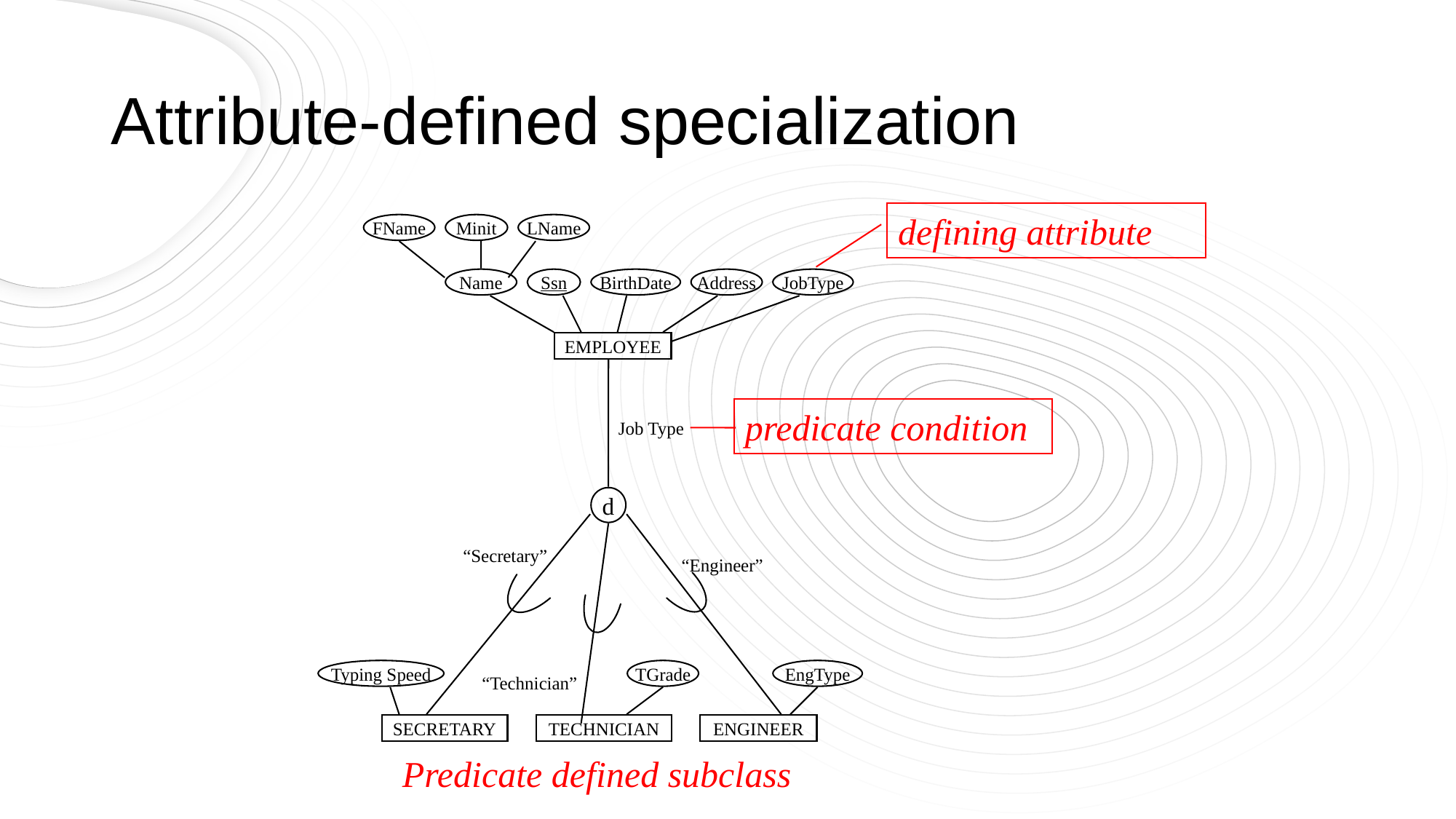

# Attribute-defined specialization
defining attribute
FName
Minit
LName

Name
Ssn
BirthDate
Address
JobType

EMPLOYEE

predicate condition
Job Type

d

“Secretary”
“Engineer”

Typing Speed
TGrade
EngType
“Technician”

SECRETARY
TECHNICIAN
ENGINEER
Predicate defined subclass